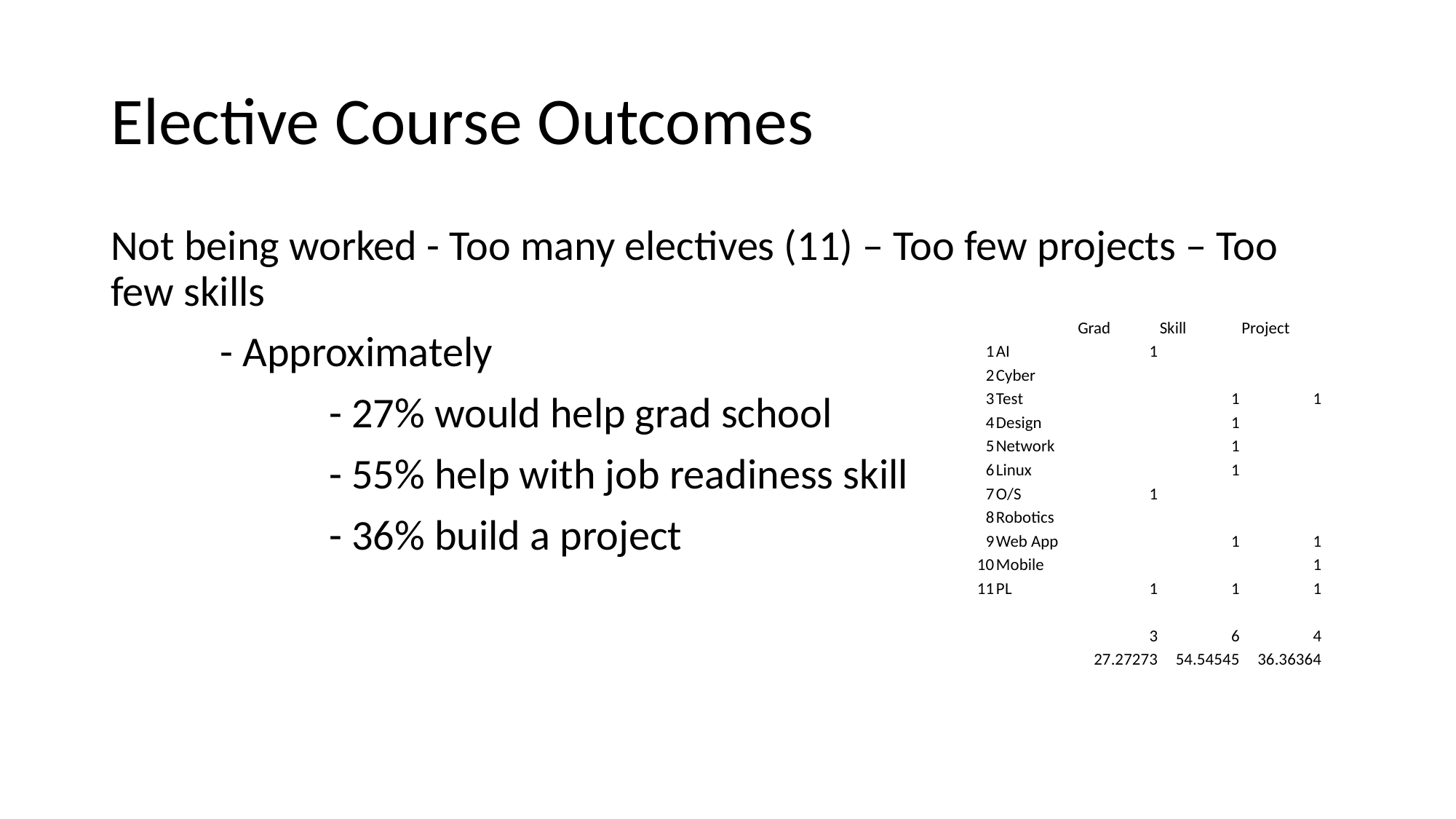

# Elective Course Outcomes
Not being worked - Too many electives (11) – Too few projects – Too few skills
	- Approximately
		- 27% would help grad school
		- 55% help with job readiness skill
		- 36% build a project

|  |  | Grad | Skill | Project |
| --- | --- | --- | --- | --- |
| 1 | AI | 1 |  |  |
| 2 | Cyber |  |  |  |
| 3 | Test |  | 1 | 1 |
| 4 | Design |  | 1 |  |
| 5 | Network |  | 1 |  |
| 6 | Linux |  | 1 |  |
| 7 | O/S | 1 |  |  |
| 8 | Robotics |  |  |  |
| 9 | Web App |  | 1 | 1 |
| 10 | Mobile |  |  | 1 |
| 11 | PL | 1 | 1 | 1 |
|  |  |  |  |  |
|  |  | 3 | 6 | 4 |
|  |  | 27.27273 | 54.54545 | 36.36364 |